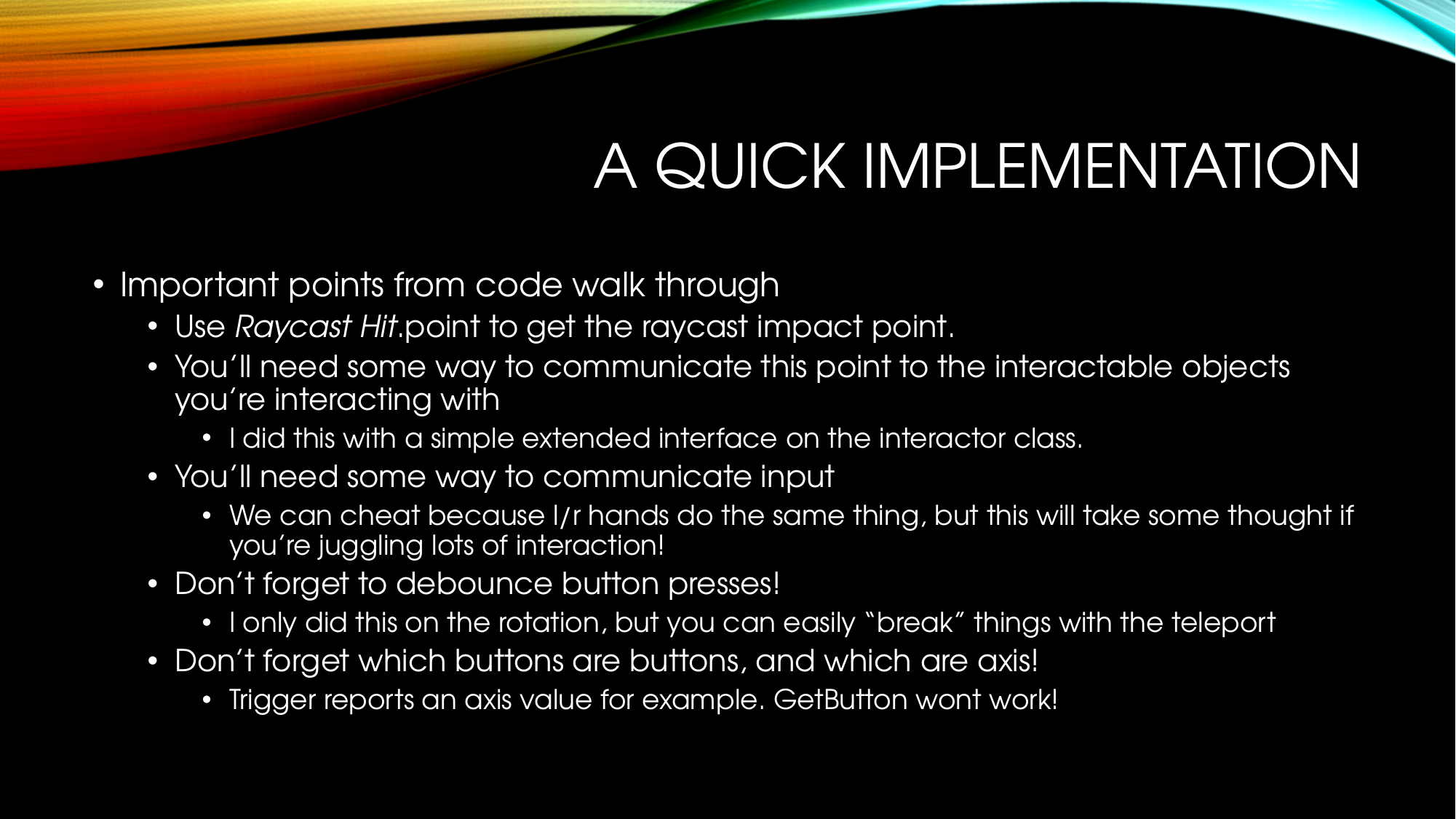

# A Quick implementation
Important points from code walk through
Use Raycast Hit.point to get the raycast impact point.
You’ll need some way to communicate this point to the interactable objects you’re interacting with
I did this with a simple extended interface on the interactor class.
You’ll need some way to communicate input
We can cheat because l/r hands do the same thing, but this will take some thought if you’re juggling lots of interaction!
Don’t forget to debounce button presses!
I only did this on the rotation, but you can easily “break” things with the teleport
Don’t forget which buttons are buttons, and which are axis!
Trigger reports an axis value for example. GetButton wont work!